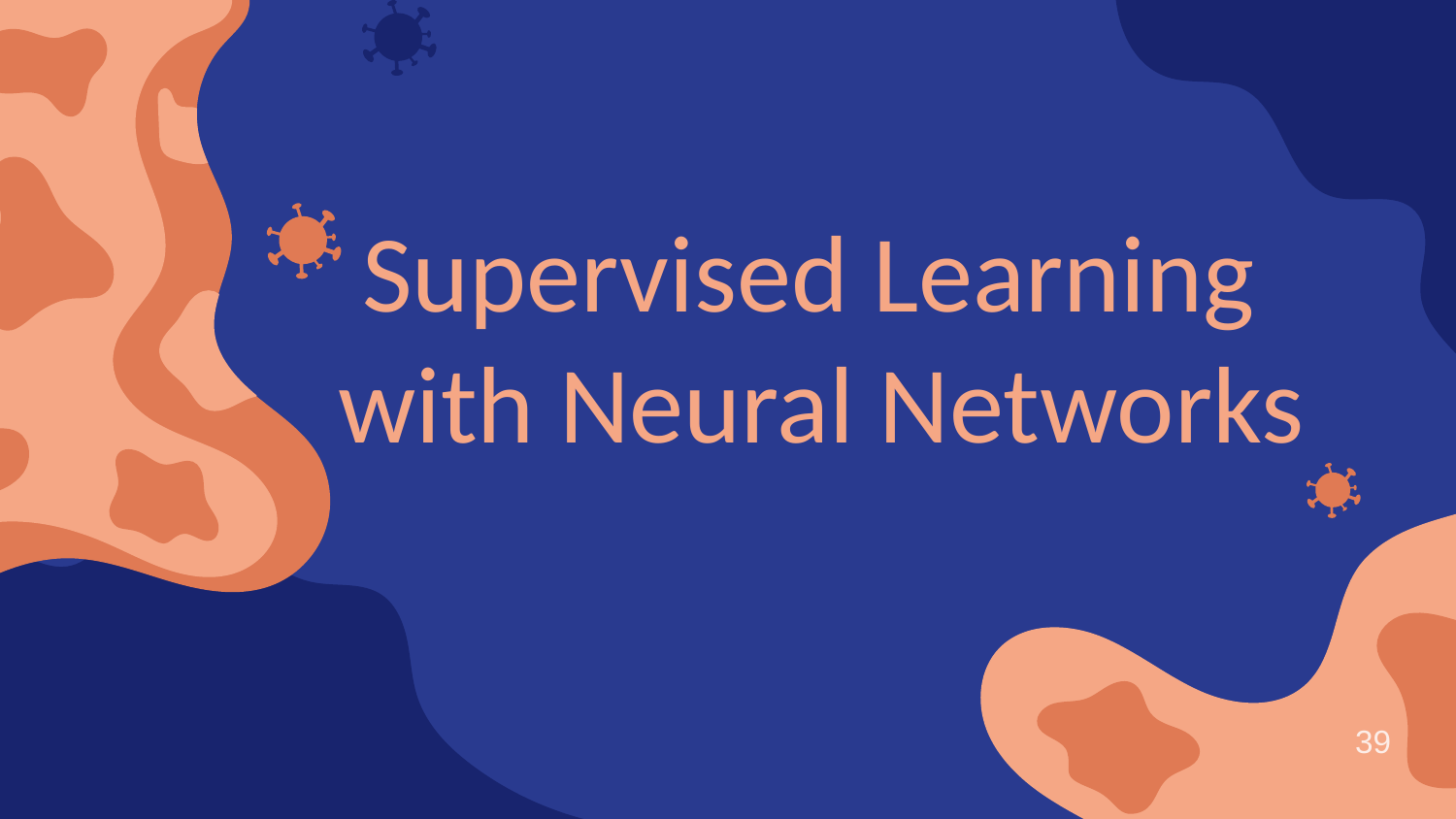

# Supervised Learning with Neural Networks
39